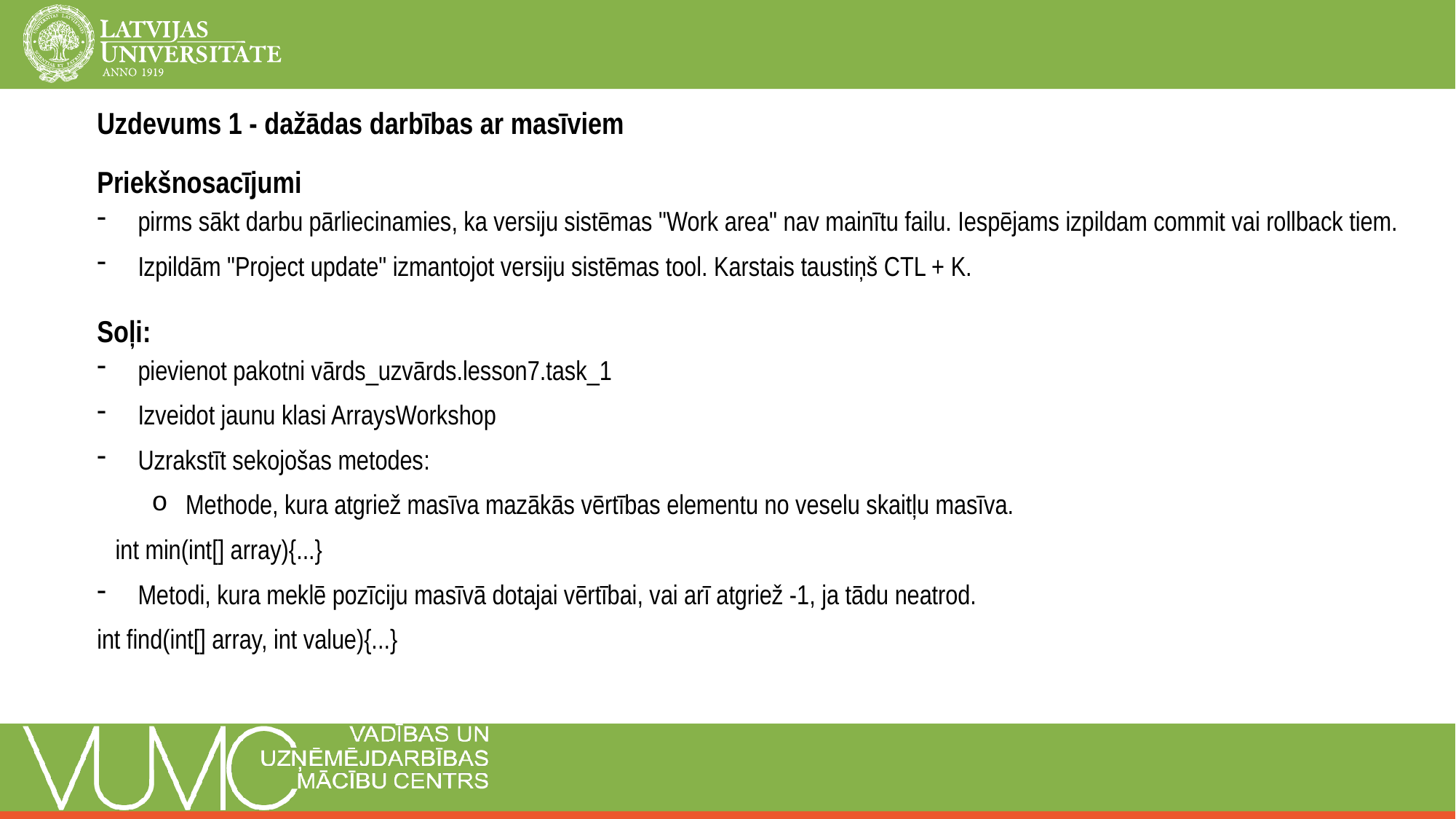

Uzdevums 1 - dažādas darbības ar masīviem
Priekšnosacījumi
pirms sākt darbu pārliecinamies, ka versiju sistēmas "Work area" nav mainītu failu. Iespējams izpildam commit vai rollback tiem.
Izpildām "Project update" izmantojot versiju sistēmas tool. Karstais taustiņš CTL + K.
Soļi:
pievienot pakotni vārds_uzvārds.lesson7.task_1
Izveidot jaunu klasi ArraysWorkshop
Uzrakstīt sekojošas metodes:
Methode, kura atgriež masīva mazākās vērtības elementu no veselu skaitļu masīva.
   int min(int[] array){...}
Metodi, kura meklē pozīciju masīvā dotajai vērtībai, vai arī atgriež -1, ja tādu neatrod.
int find(int[] array, int value){...}